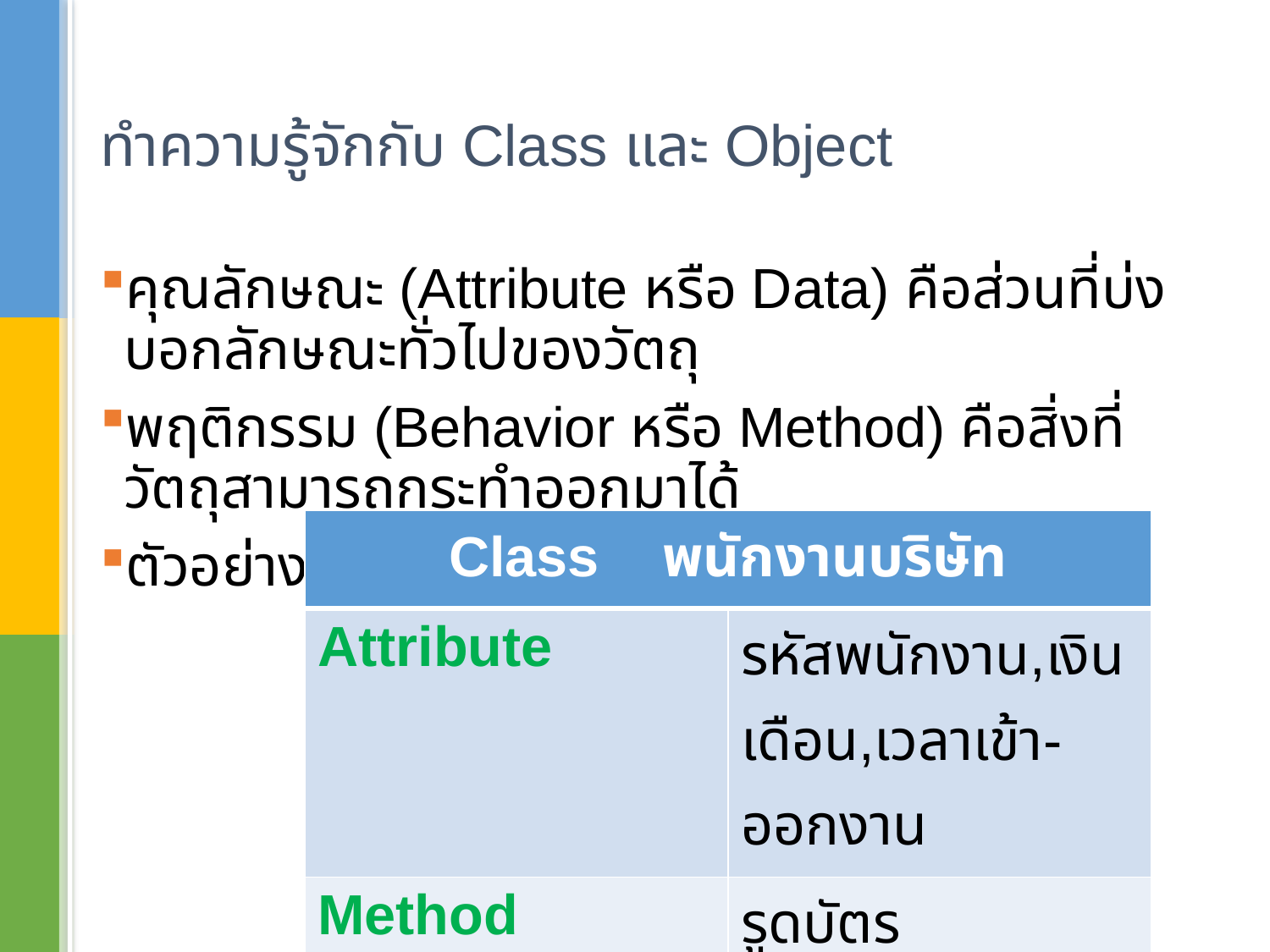

# ทำความรู้จักกับ Class และ Object
คุณลักษณะ (Attribute หรือ Data) คือส่วนที่บ่งบอกลักษณะทั่วไปของวัตถุ
พฤติกรรม (Behavior หรือ Method) คือสิ่งที่วัตถุสามารถกระทำออกมาได้
ตัวอย่าง

| Class พนักงานบริษัท |  |
| --- | --- |
| Attribute | รหัสพนักงาน,เงินเดือน,เวลาเข้า-ออกงาน |
| Method | รูดบัตรพนักงาน ,รับเงินเดือน |